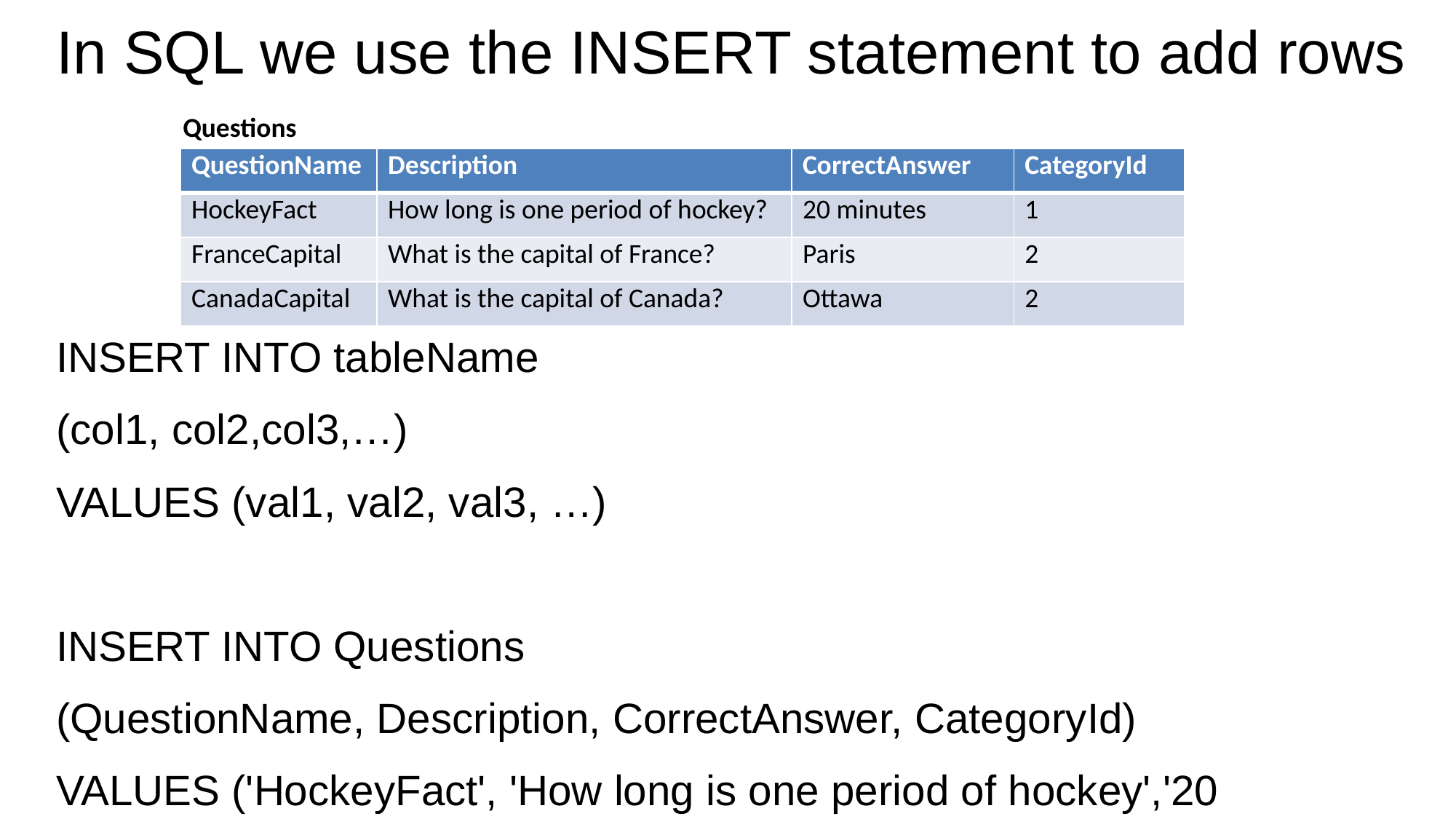

# In SQL we use the INSERT statement to add rows
Questions
| QuestionName | Description | CorrectAnswer | CategoryId |
| --- | --- | --- | --- |
| HockeyFact | How long is one period of hockey? | 20 minutes | 1 |
| FranceCapital | What is the capital of France? | Paris | 2 |
| CanadaCapital | What is the capital of Canada? | Ottawa | 2 |

INSERT INTO tableName
(col1, col2,col3,…)
VALUES (val1, val2, val3, …)

INSERT INTO Questions
(QuestionName, Description, CorrectAnswer, CategoryId)
VALUES ('HockeyFact', 'How long is one period of hockey','20 minutes',1)